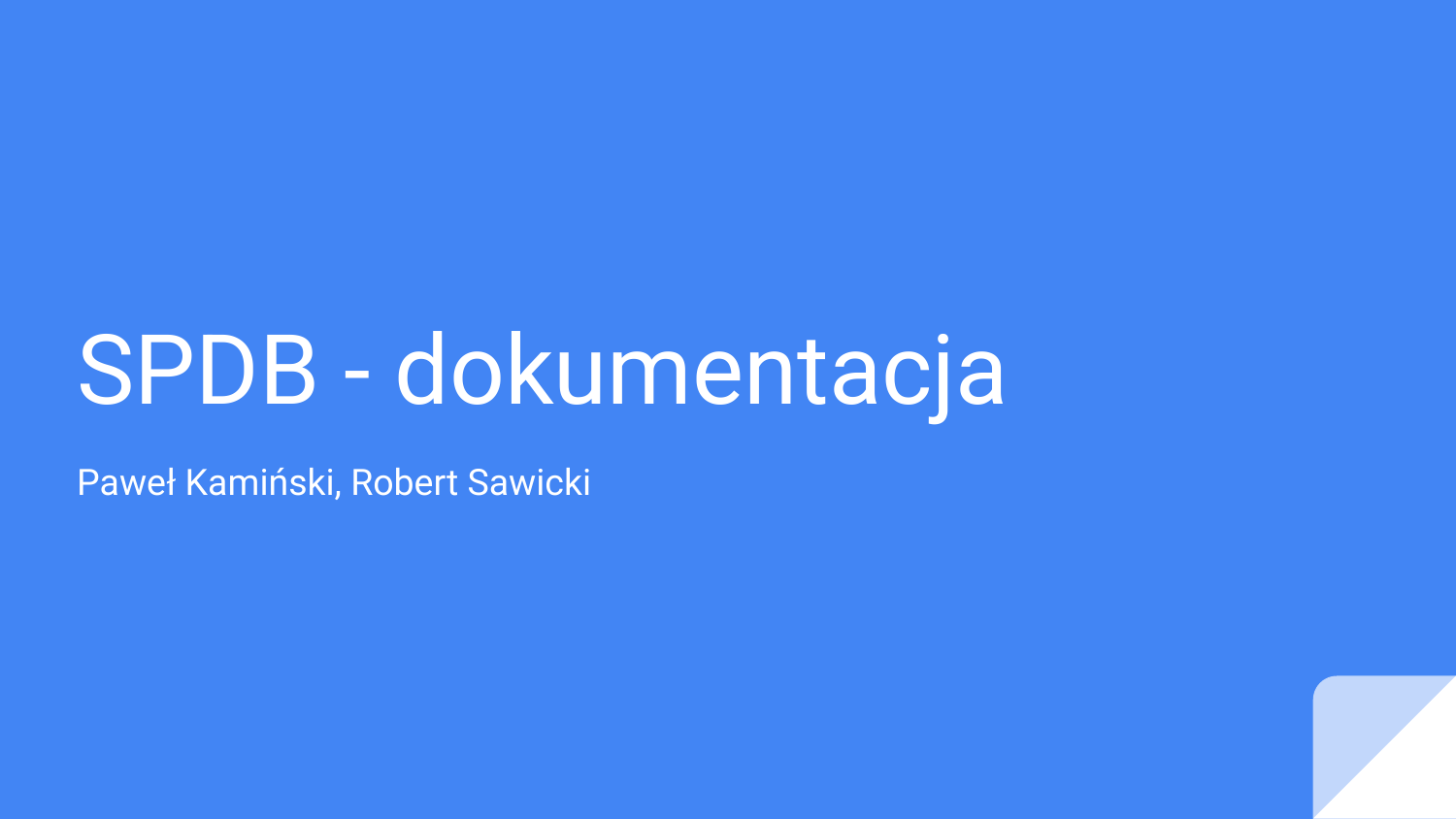

# SPDB - dokumentacja
Paweł Kamiński, Robert Sawicki